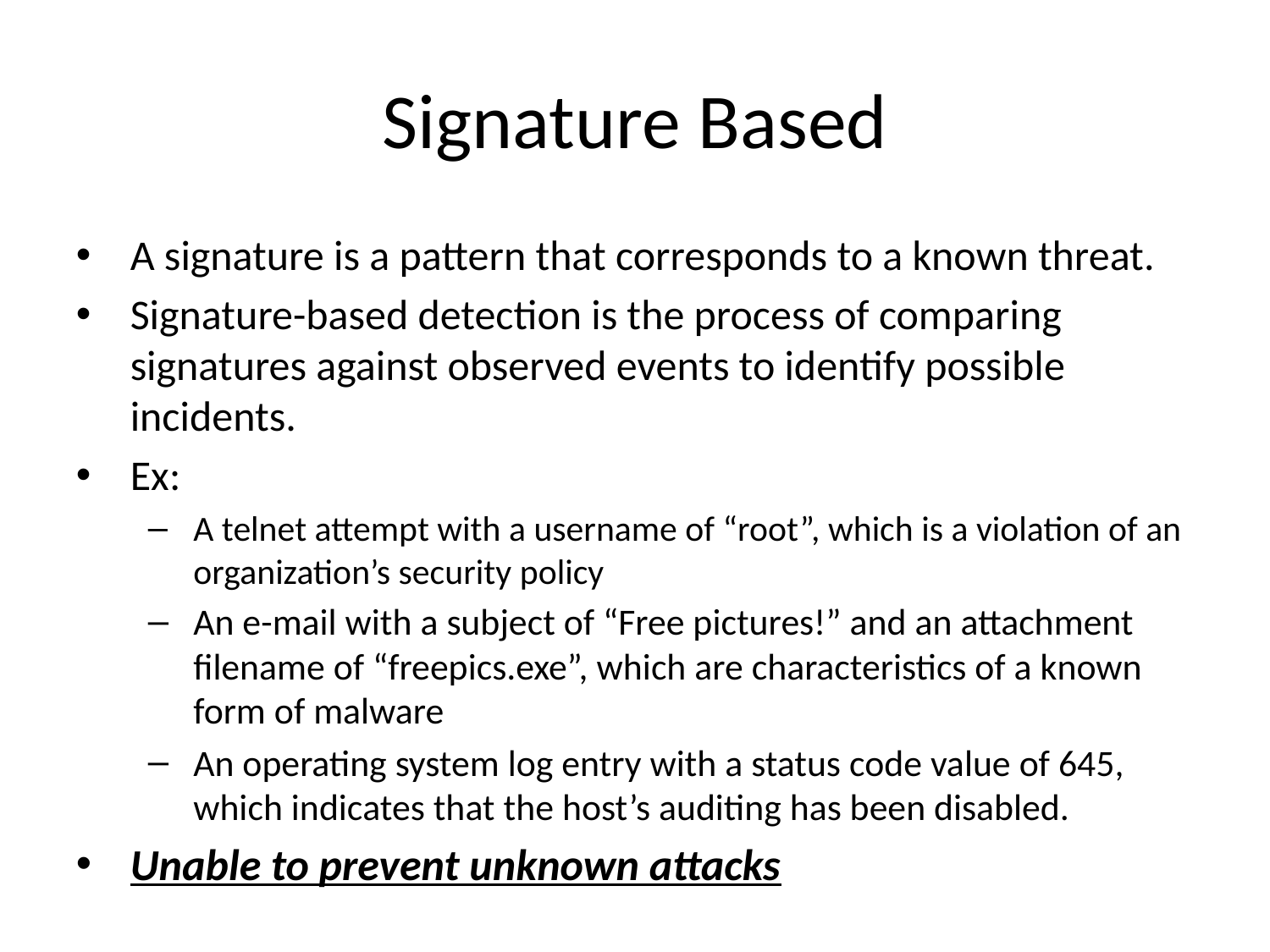

Signature Based
A signature is a pattern that corresponds to a known threat.
Signature-based detection is the process of comparing signatures against observed events to identify possible incidents.
Ex:
A telnet attempt with a username of “root”, which is a violation of an organization’s security policy
An e-mail with a subject of “Free pictures!” and an attachment filename of “freepics.exe”, which are characteristics of a known form of malware
An operating system log entry with a status code value of 645, which indicates that the host’s auditing has been disabled.
Unable to prevent unknown attacks